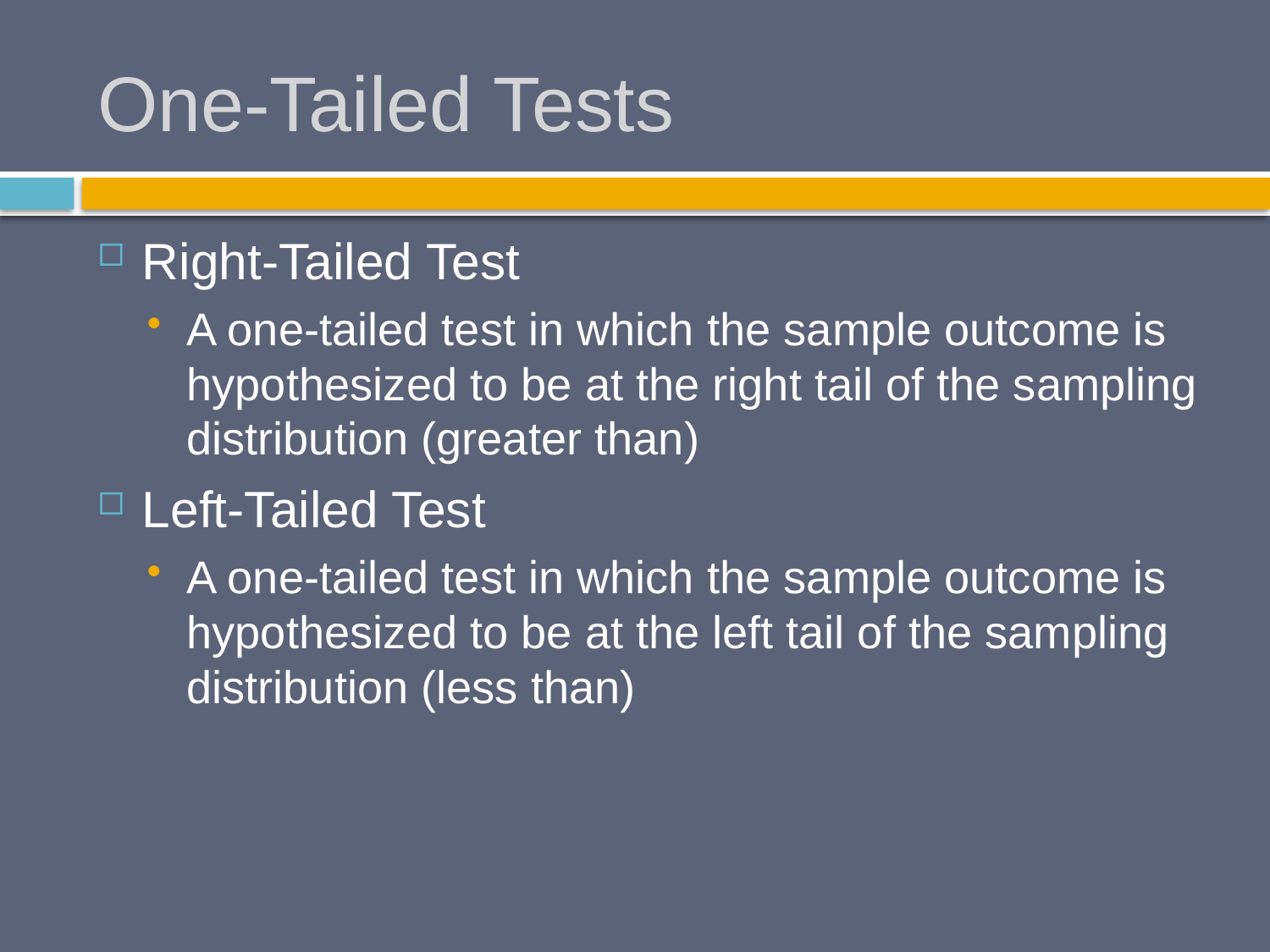

# One-Tailed Tests
Right-Tailed Test
A one-tailed test in which the sample outcome is hypothesized to be at the right tail of the sampling distribution (greater than)
Left-Tailed Test
A one-tailed test in which the sample outcome is hypothesized to be at the left tail of the sampling distribution (less than)